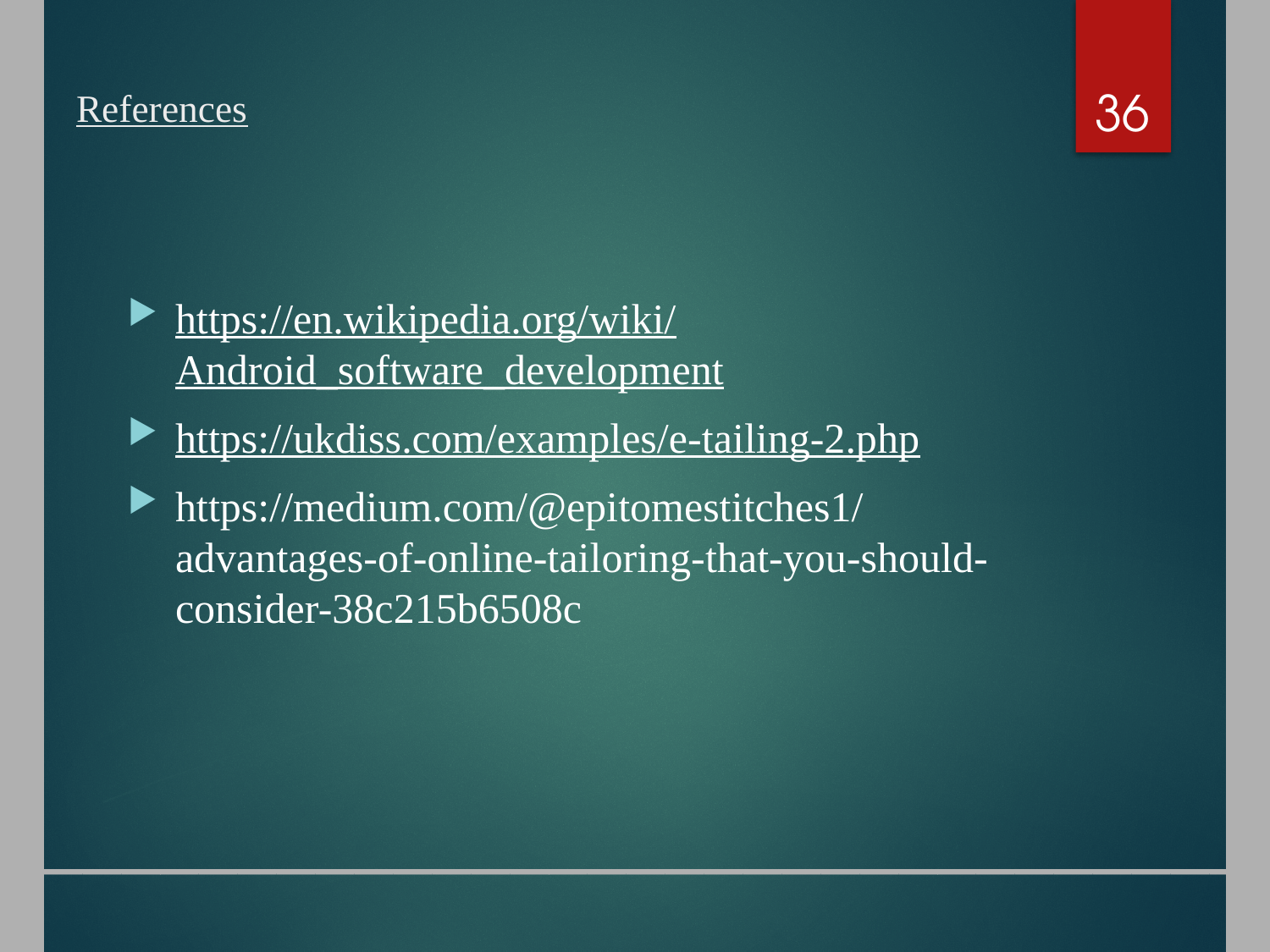

# References
36
https://en.wikipedia.org/wiki/Android_software_development
https://ukdiss.com/examples/e-tailing-2.php
https://medium.com/@epitomestitches1/advantages-of-online-tailoring-that-you-should-consider-38c215b6508c

_______________________________